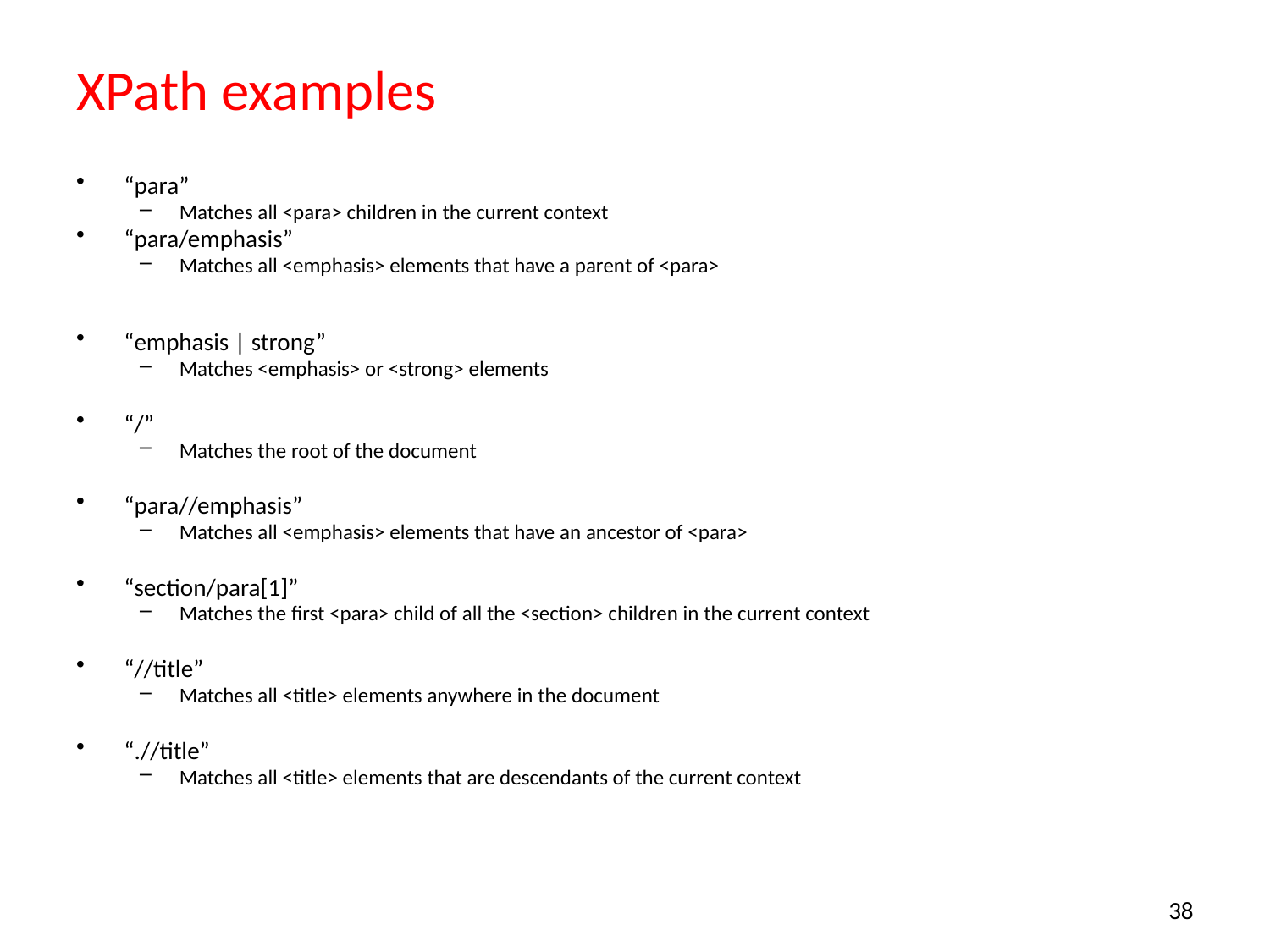

# XPath examples
“para”
Matches all <para> children in the current context
“para/emphasis”
Matches all <emphasis> elements that have a parent of <para>

“emphasis | strong”
Matches <emphasis> or <strong> elements

“/”
Matches the root of the document

“para//emphasis”
Matches all <emphasis> elements that have an ancestor of <para>

“section/para[1]”
Matches the first <para> child of all the <section> children in the current context

“//title”
Matches all <title> elements anywhere in the document

“.//title”
Matches all <title> elements that are descendants of the current context
38